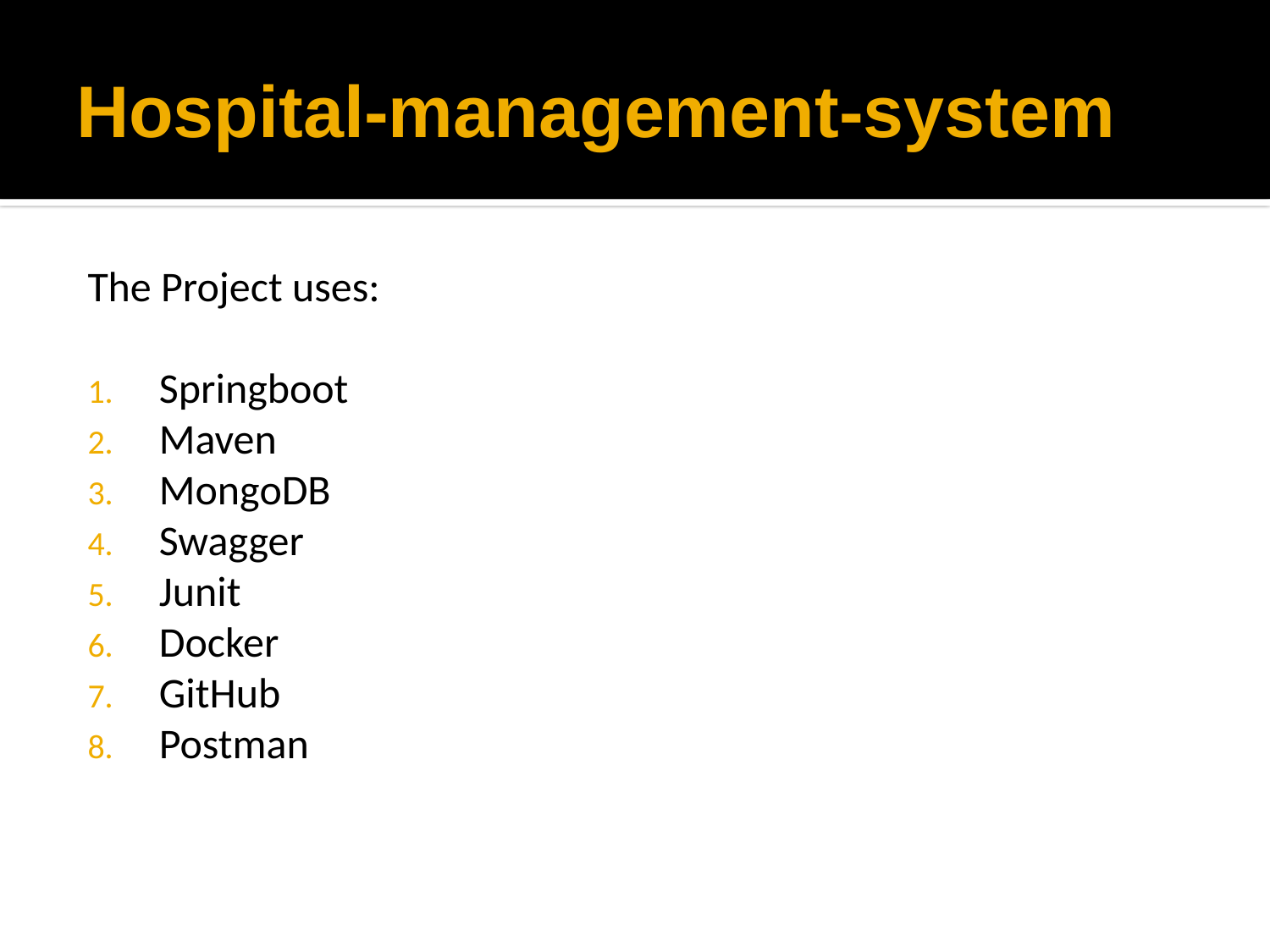

# Hospital-management-system
The Project uses:

Springboot
Maven
MongoDB
Swagger
Junit
Docker
GitHub
Postman